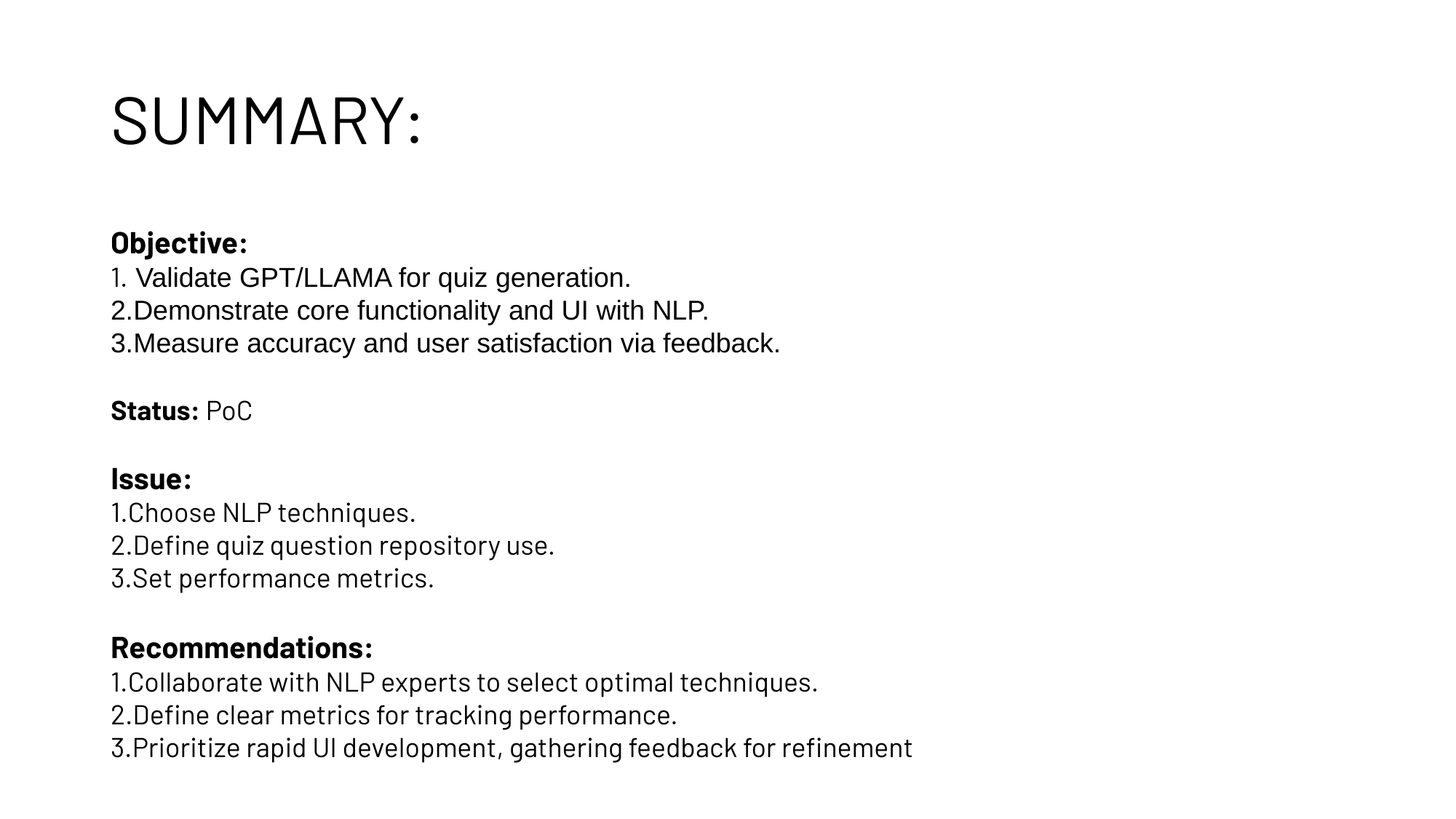

# SUMMARY:
Objective:
1. Validate GPT/LLAMA for quiz generation.
2.Demonstrate core functionality and UI with NLP.
3.Measure accuracy and user satisfaction via feedback.
Status: PoC
Issue:
1.Choose NLP techniques.
2.Define quiz question repository use.
3.Set performance metrics.
Recommendations:
1.Collaborate with NLP experts to select optimal techniques.
2.Define clear metrics for tracking performance.
3.Prioritize rapid UI development, gathering feedback for refinement